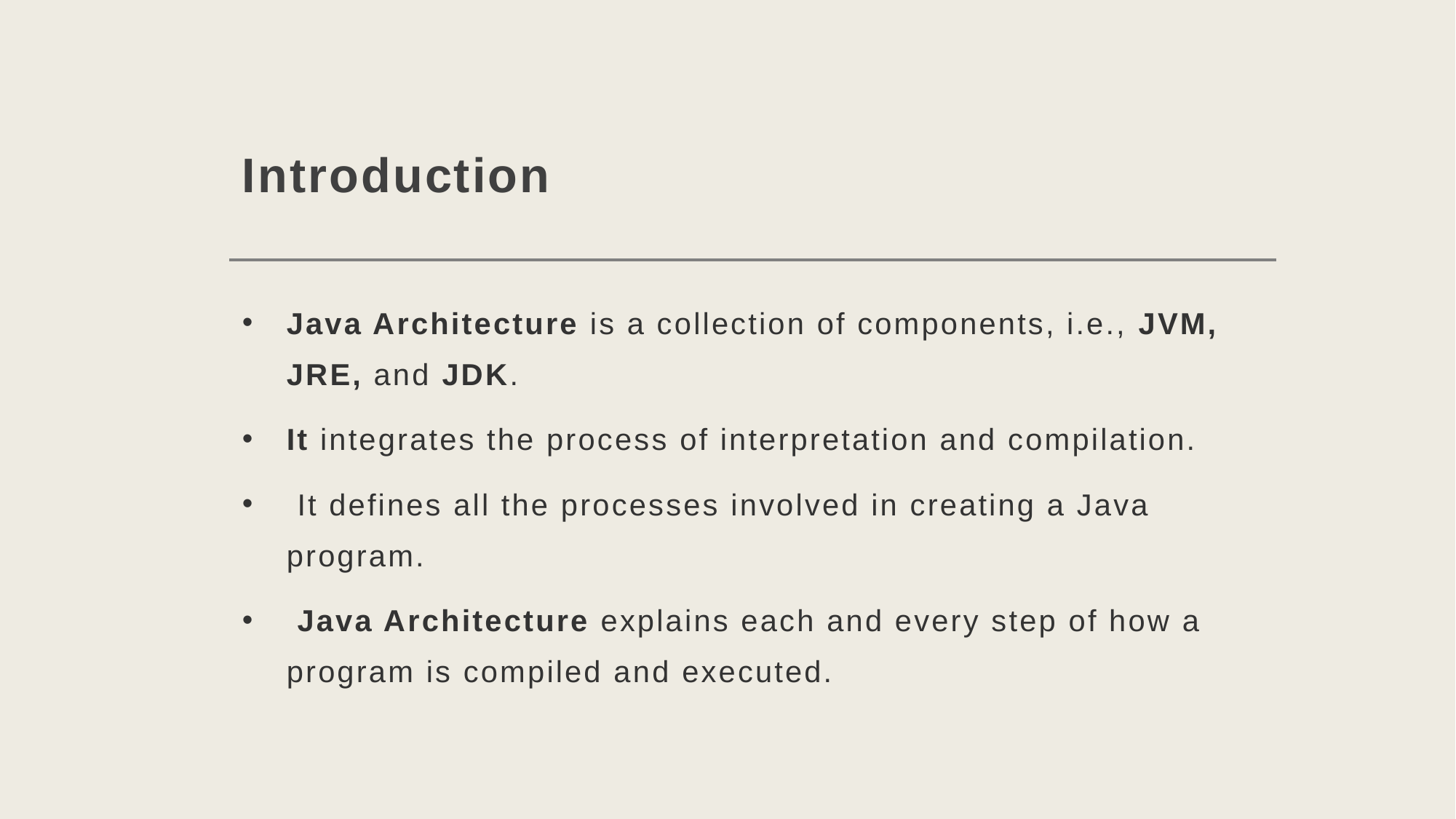

# Introduction
Java Architecture is a collection of components, i.e., JVM, JRE, and JDK.
It integrates the process of interpretation and compilation.
 It defines all the processes involved in creating a Java program.
 Java Architecture explains each and every step of how a program is compiled and executed.